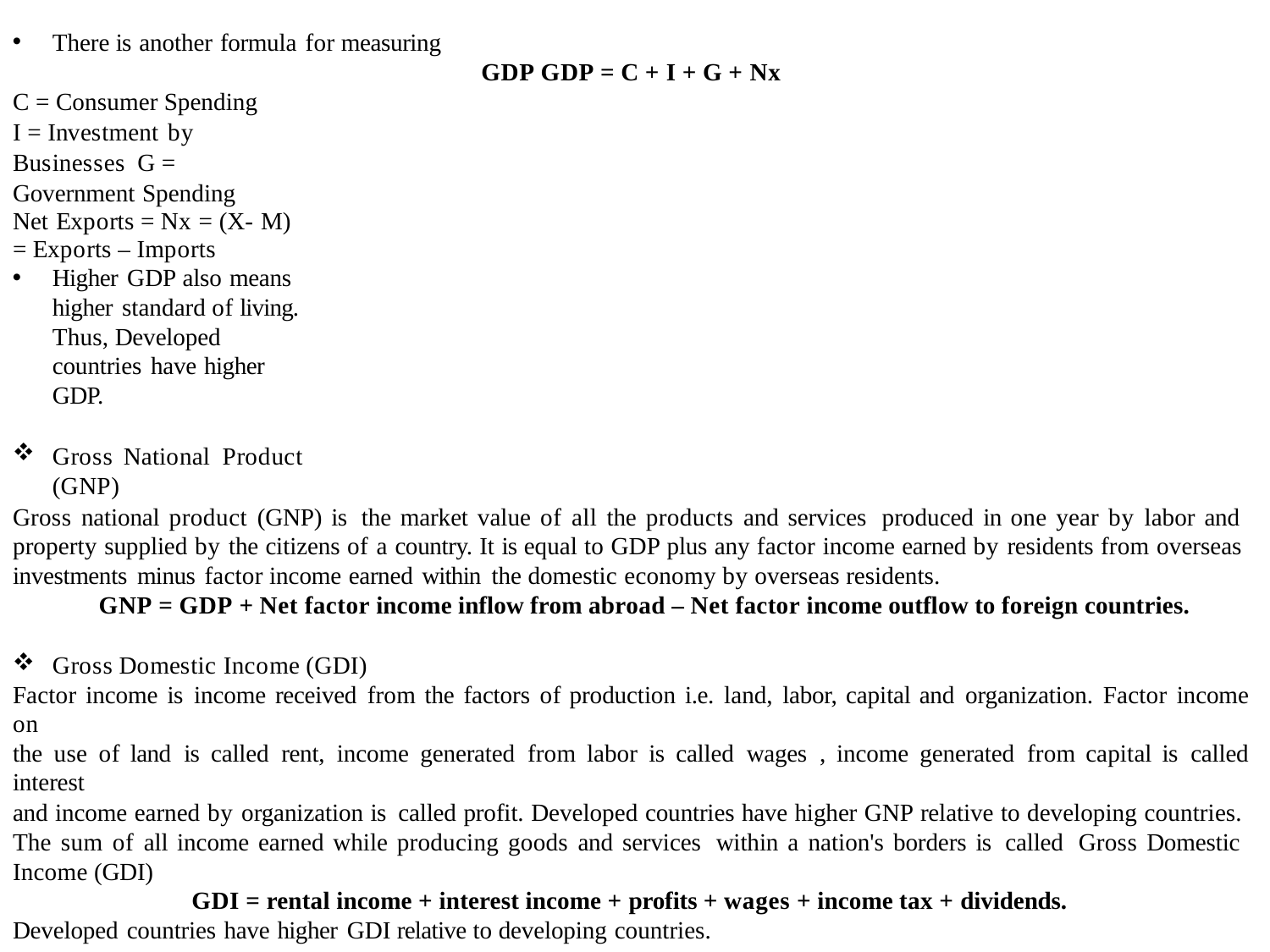

There is another formula for measuring
GDP GDP = C + I + G + Nx
C = Consumer Spending
I = Investment by Businesses  G = Government Spending
Net Exports = Nx = (X- M) = Exports – Imports
Higher GDP also means higher standard of living. Thus, Developed countries have higher GDP.

Gross National Product (GNP)
Gross national product (GNP) is the market value of all the products and services produced in one year by labor and  property supplied by the citizens of a country. It is equal to GDP plus any factor income earned by residents from overseas  investments minus factor income earned within the domestic economy by overseas residents.
GNP = GDP + Net factor income inflow from abroad – Net factor income outflow to foreign countries.

Gross Domestic Income (GDI)
Factor income is income received from the factors of production i.e. land, labor, capital and organization. Factor income on
the use of land is called rent, income generated from labor is called wages , income generated from capital is called interest
and income earned by organization is called profit. Developed countries have higher GNP relative to developing countries.  The sum of all income earned while producing goods and services within a nation's borders is called Gross Domestic  Income (GDI)
GDI = rental income + interest income + profits + wages + income tax + dividends.
Developed countries have higher GDI relative to developing countries.

Gross National Income (GNI)
The gross national income (GNI) is the total domestic and foreign output claimed by residents of a country, consisting of  gross domestic product (GDP) plus incomes earned by foreign residents, minus income earned in the domestic economy by  nonresidents.
GNI = GDP + Net compensation receipts + Net property income receivable + Net taxes (minus subsidies). Developed
countries have higher GNI relative to developing countries.
For GNI calculation we have to includes Net taxes (minus subsidies) While GNP formula does not include it.